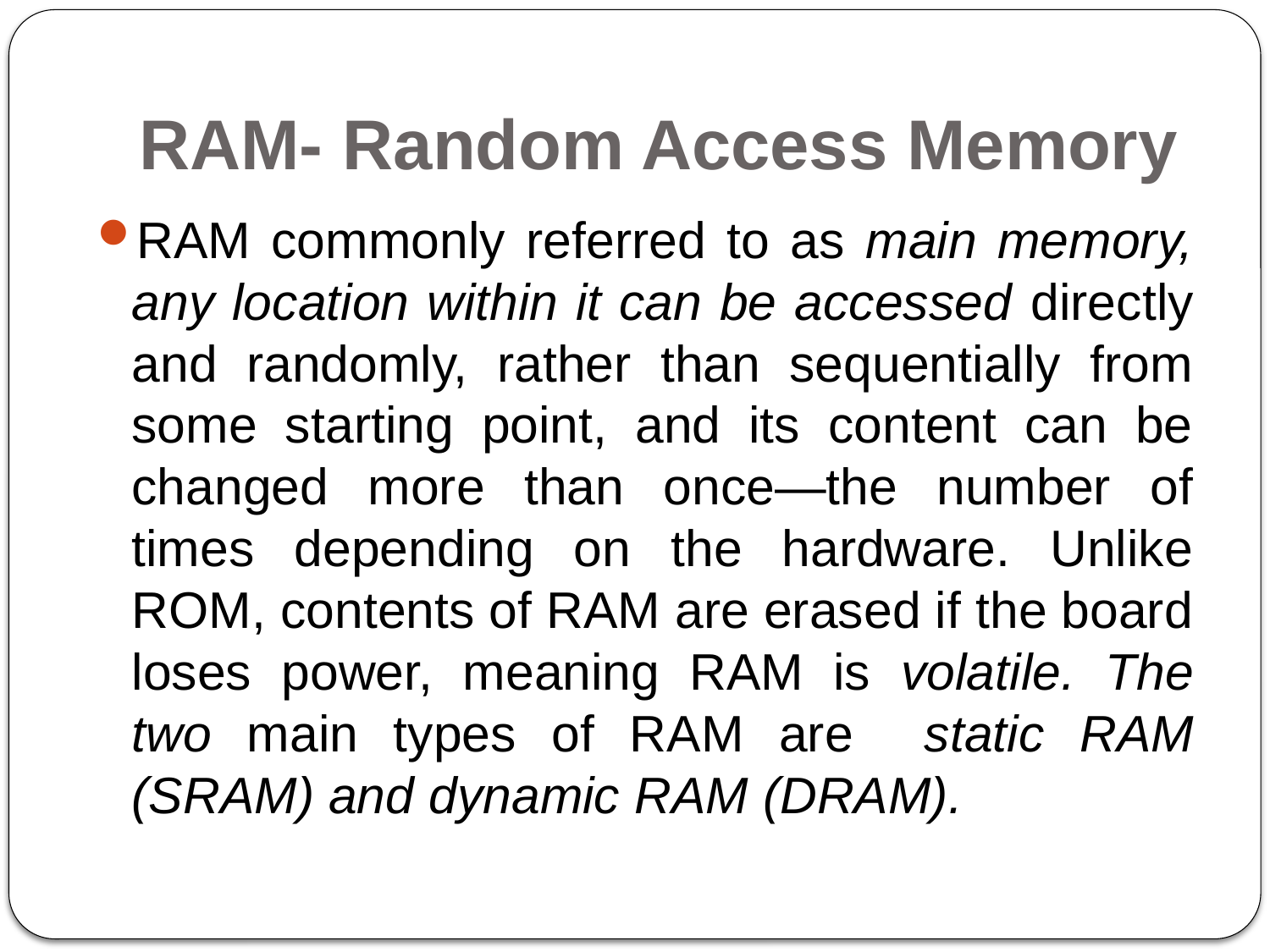

# RAM- Random Access Memory
RAM commonly referred to as main memory, any location within it can be accessed directly and randomly, rather than sequentially from some starting point, and its content can be changed more than once—the number of times depending on the hardware. Unlike ROM, contents of RAM are erased if the board loses power, meaning RAM is volatile. The two main types of RAM are  static RAM (SRAM) and dynamic RAM (DRAM).